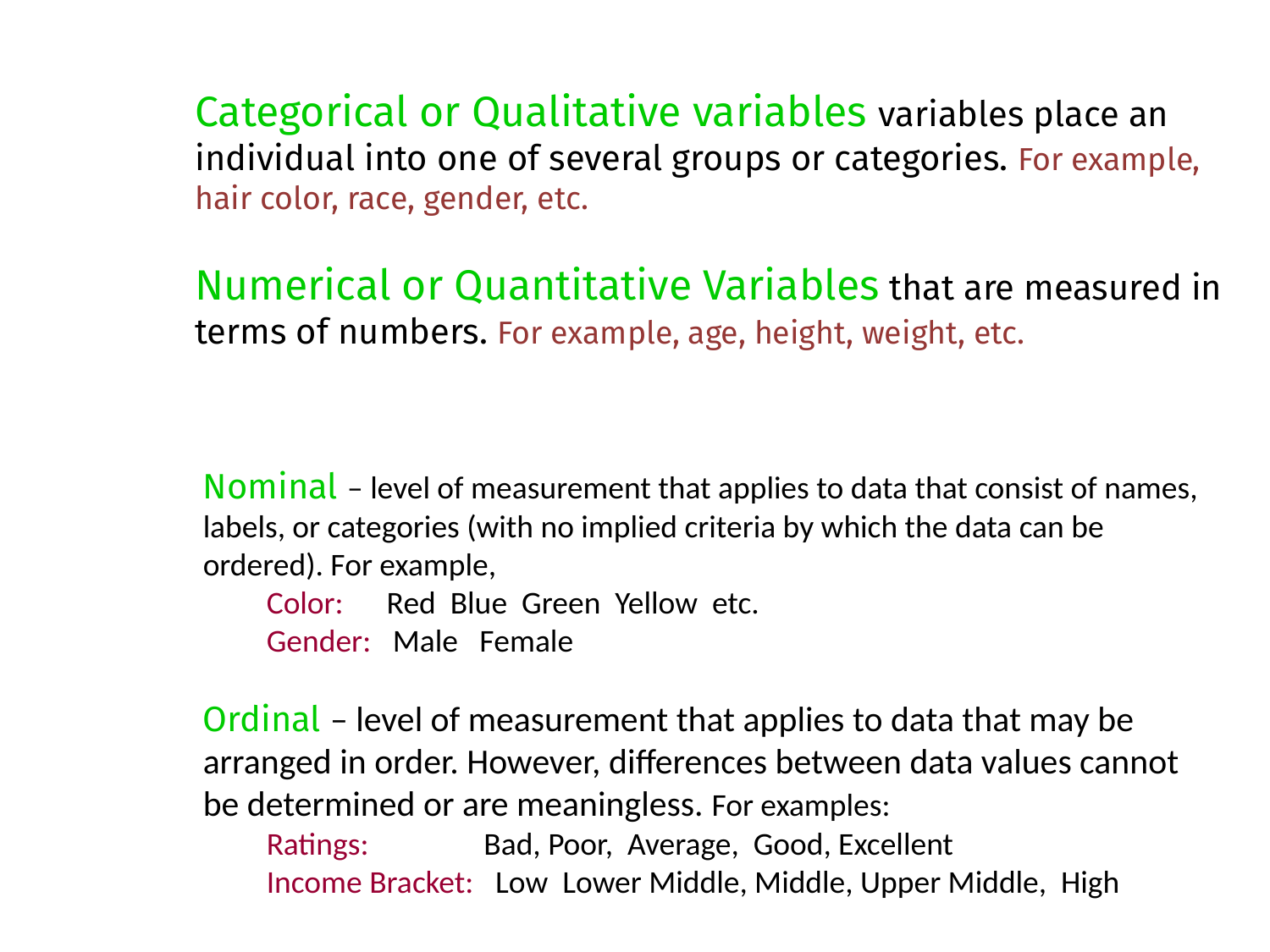

Categorical or Qualitative variables variables place an individual into one of several groups or categories. For example,  hair color, race, gender, etc.

Numerical or Quantitative Variables that are measured in terms of numbers. For example, age, height, weight, etc.

Nominal – level of measurement that applies to data that consist of names, labels, or categories (with no implied criteria by which the data can be ordered). For example,
Color:      Red  Blue  Green  Yellow  etc.
Gender:   Male   Female

Ordinal – level of measurement that applies to data that may be arranged in order. However, differences between data values cannot be determined or are meaningless. For examples:
Ratings:                Bad, Poor,  Average,  Good, Excellent
Income Bracket:   Low  Lower Middle, Middle, Upper Middle,  High